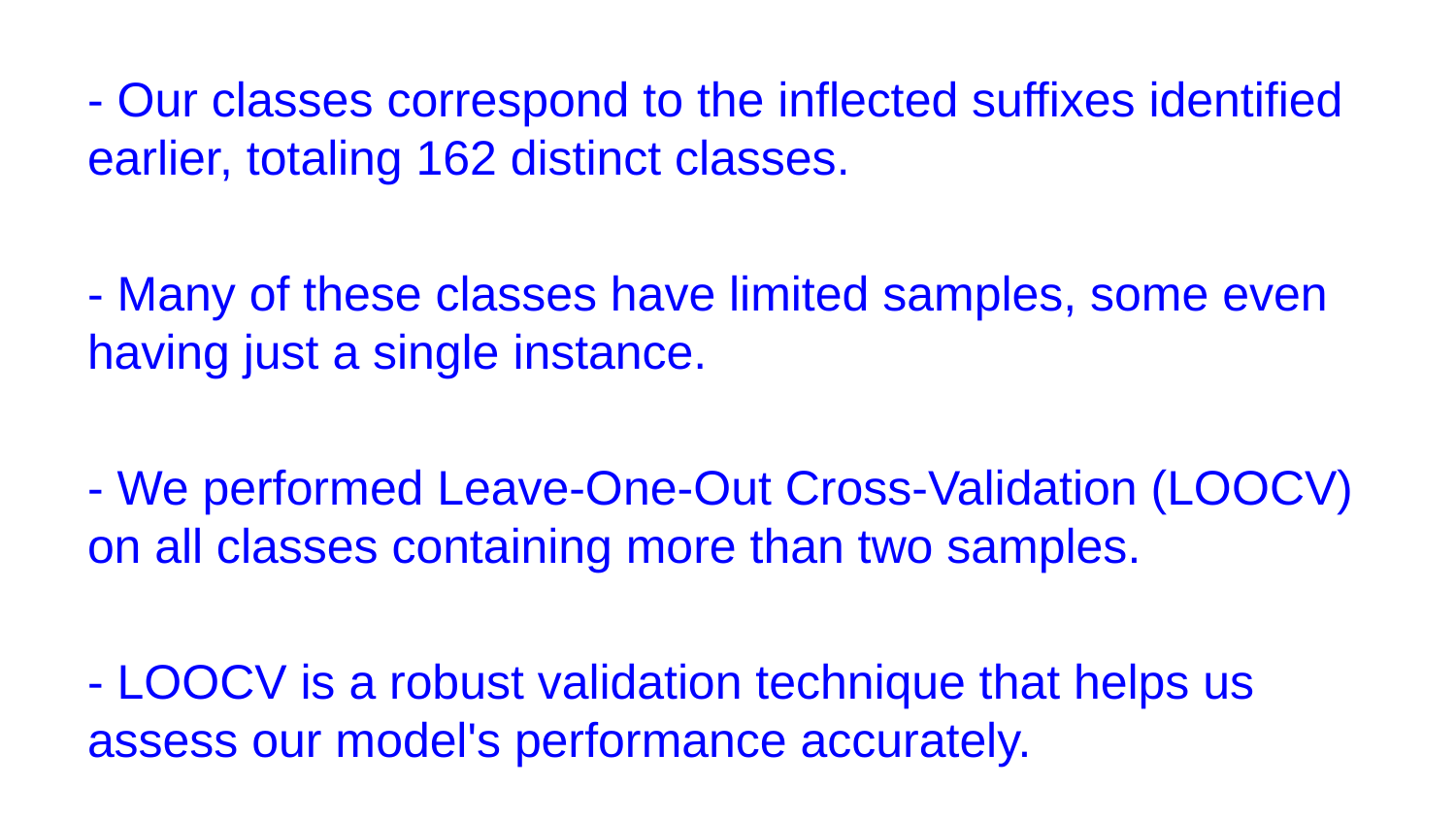

- Our classes correspond to the inflected suffixes identified earlier, totaling 162 distinct classes.

- Many of these classes have limited samples, some even having just a single instance.

- We performed Leave-One-Out Cross-Validation (LOOCV) on all classes containing more than two samples.

- LOOCV is a robust validation technique that helps us assess our model's performance accurately.